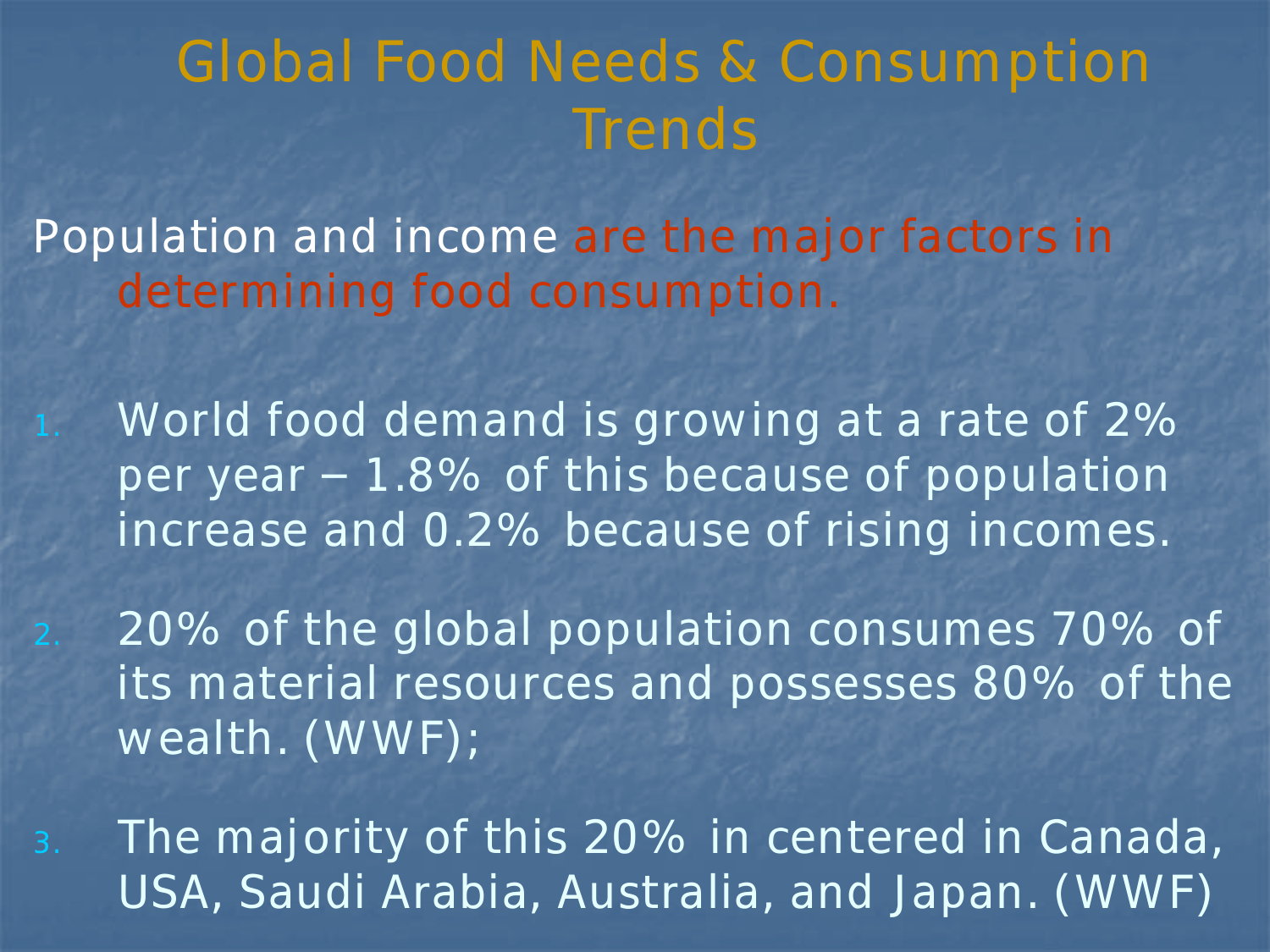

Global Food Needs & Consumption Trends
Population and income are the major factors in determining food consumption.

World food demand is growing at a rate of 2% per year – 1.8% of this because of population increase and 0.2% because of rising incomes.

20% of the global population consumes 70% of its material resources and possesses 80% of the wealth. (WWF);

The majority of this 20% in centered in Canada, USA, Saudi Arabia, Australia, and Japan. (WWF)